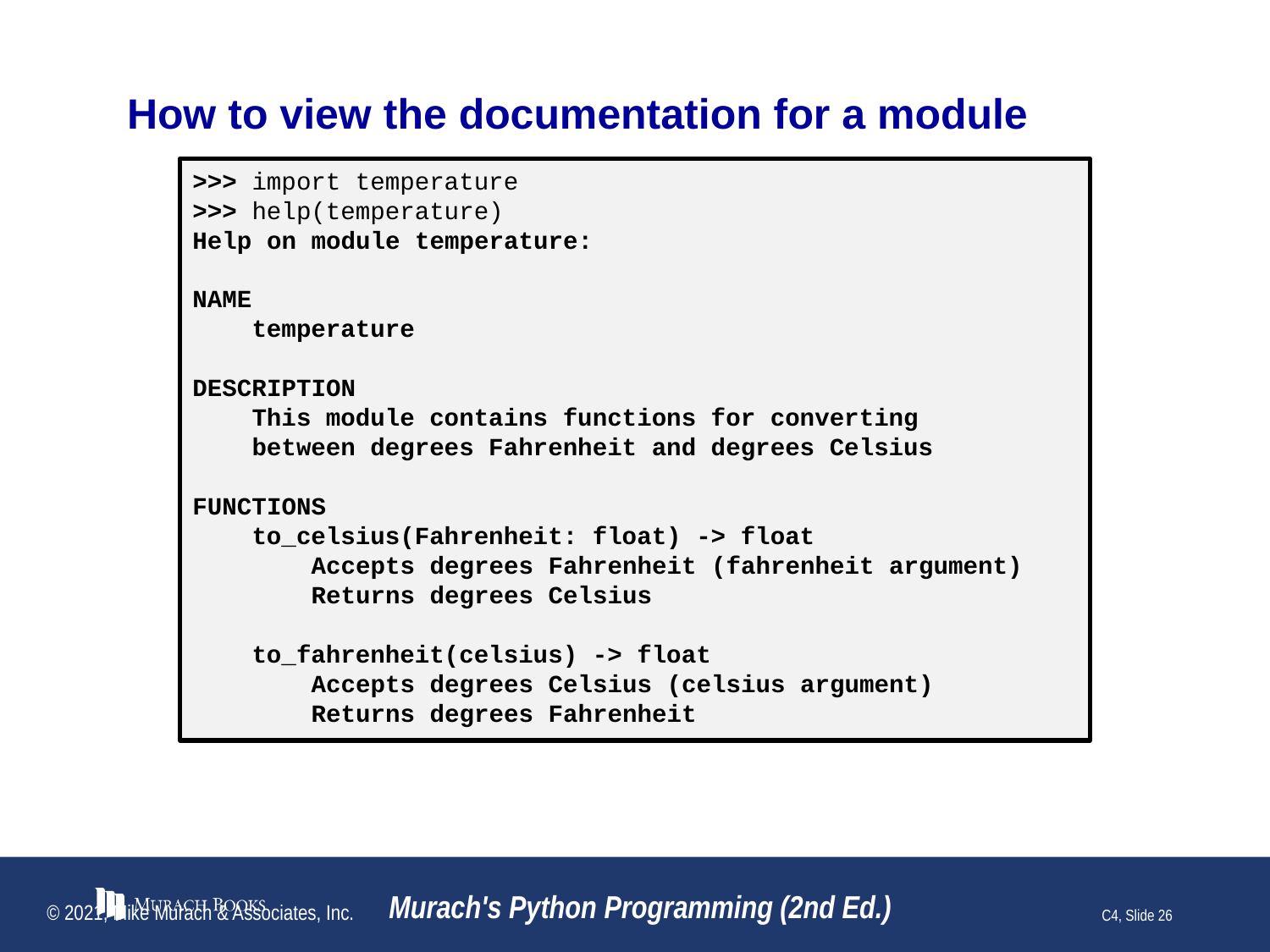

# How to view the documentation for a module
>>> import temperature
>>> help(temperature)
Help on module temperature:

NAME
    temperature

DESCRIPTION
    This module contains functions for converting
    between degrees Fahrenheit and degrees Celsius

FUNCTIONS
    to_celsius(Fahrenheit: float) -> float
        Accepts degrees Fahrenheit (fahrenheit argument)
        Returns degrees Celsius

    to_fahrenheit(celsius) -> float
        Accepts degrees Celsius (celsius argument)
        Returns degrees Fahrenheit

© 2021, Mike Murach & Associates, Inc.
Murach's Python Programming (2nd Ed.)

C4, Slide 26